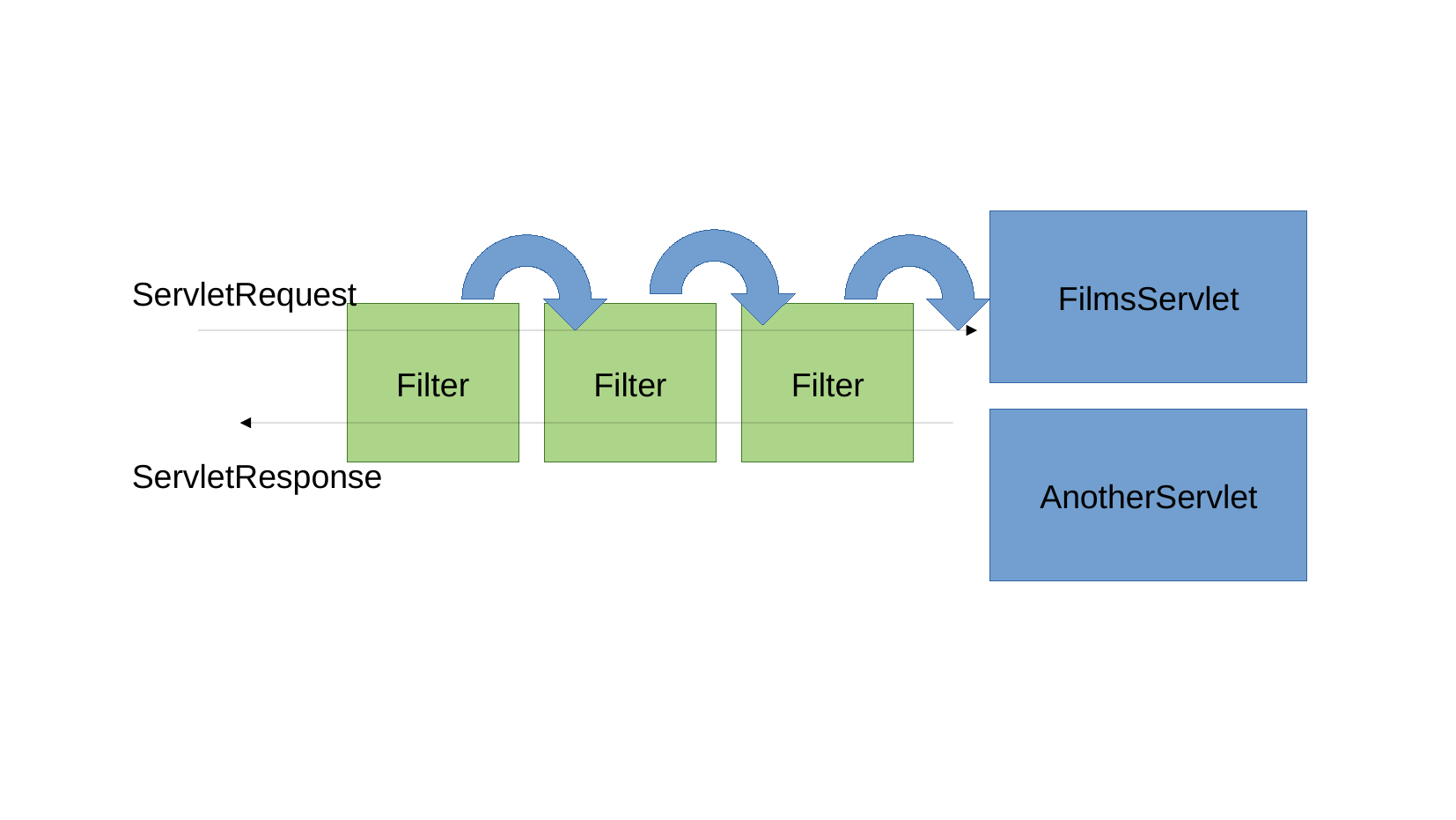

FilmsServlet

ServletRequest
Filter
Filter
Filter

AnotherServlet

ServletResponse